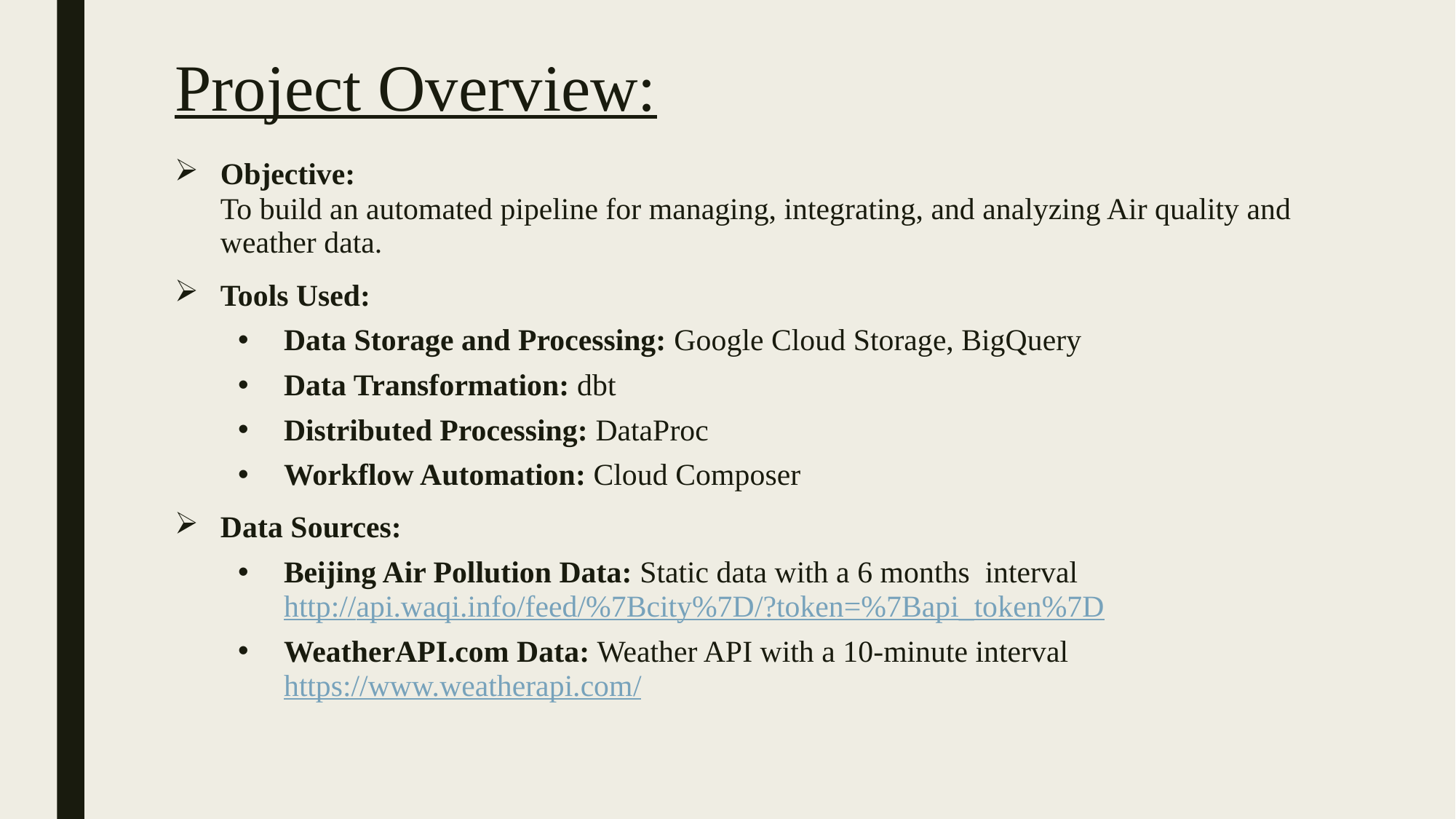

# Project Overview:
Objective:
To build an automated pipeline for managing, integrating, and analyzing Air quality and weather data.
Tools Used:
Data Storage and Processing: Google Cloud Storage, BigQuery
Data Transformation: dbt
Distributed Processing: DataProc
Workflow Automation: Cloud Composer
Data Sources:
Beijing Air Pollution Data: Static data with a 6 months  interval
http://api.waqi.info/feed/%7Bcity%7D/?token=%7Bapi_token%7D
WeatherAPI.com Data: Weather API with a 10-minute interval
https://www.weatherapi.com/